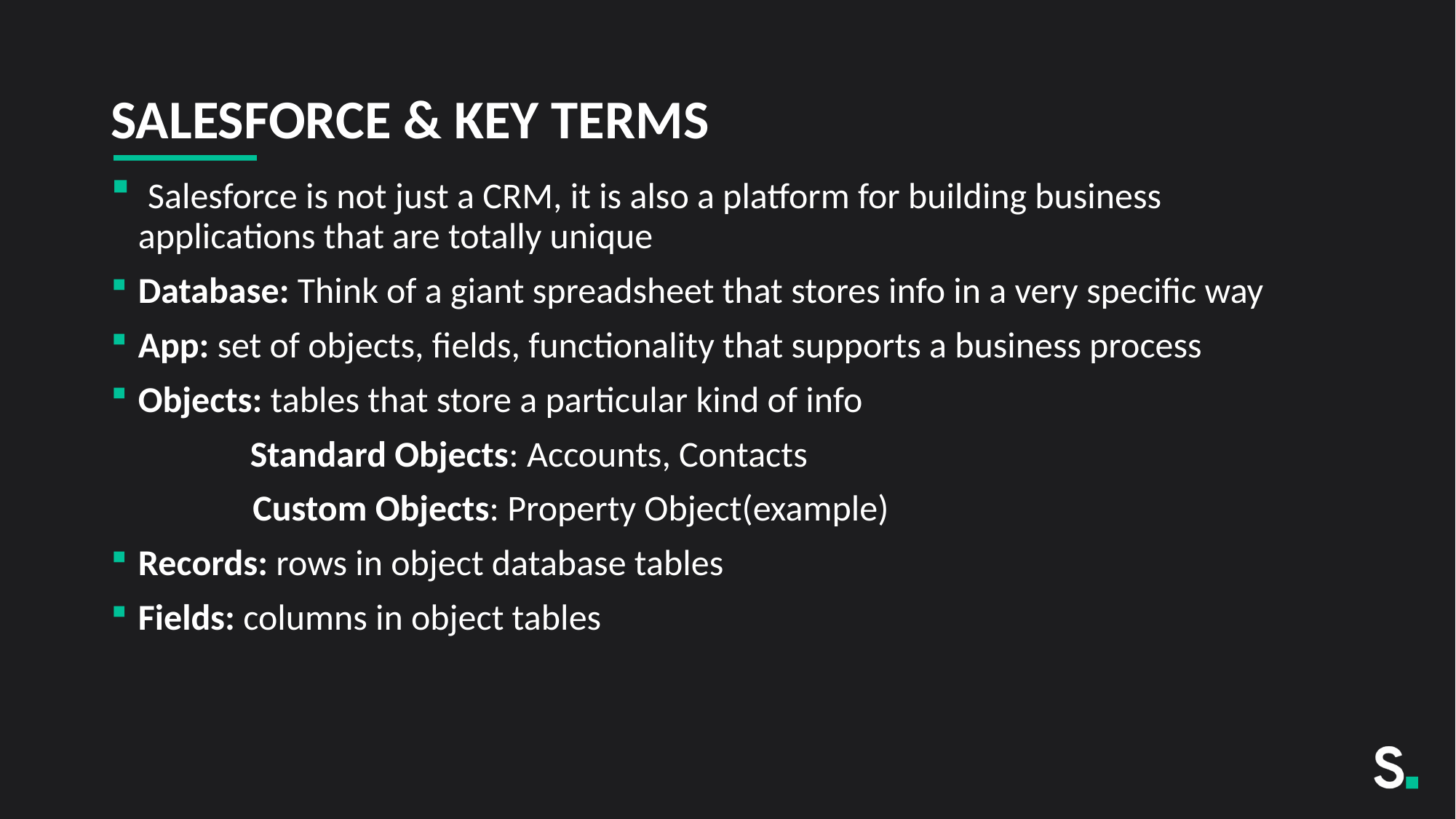

# SALESFORCE & KEY TERMS
 Salesforce is not just a CRM, it is also a platform for building business applications that are totally unique
Database: Think of a giant spreadsheet that stores info in a very specific way
App: set of objects, fields, functionality that supports a business process
Objects: tables that store a particular kind of info
                 Standard Objects: Accounts, Contacts
	    Custom Objects: Property Object(example)
Records: rows in object database tables
Fields: columns in object tables